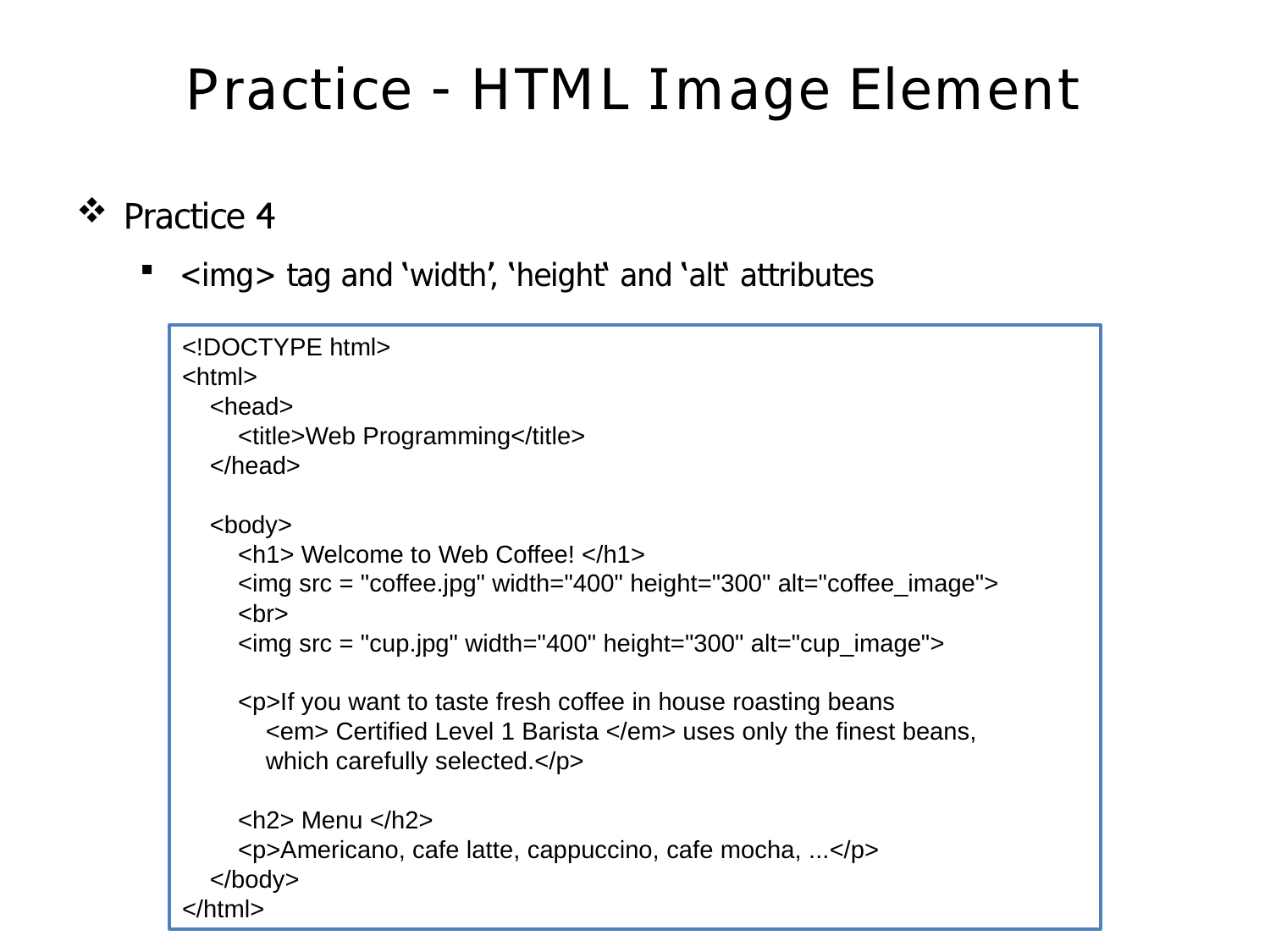

# Practice - HTML Image Element
Practice 4
<img> tag and ‘width’, ‘height‘ and ‘alt‘ attributes
<!DOCTYPE html>
<html>
    <head>
        <title>Web Programming</title>
    </head>

    <body>
        <h1> Welcome to Web Coffee! </h1>
        <img src = "coffee.jpg" width="400" height="300" alt="coffee_image">
        <br>
        <img src = "cup.jpg" width="400" height="300" alt="cup_image">

        <p>If you want to taste fresh coffee in house roasting beans
            <em> Certified Level 1 Barista </em> uses only the finest beans,
            which carefully selected.</p>

        <h2> Menu </h2>
        <p>Americano, cafe latte, cappuccino, cafe mocha, ...</p>
    </body>
</html>